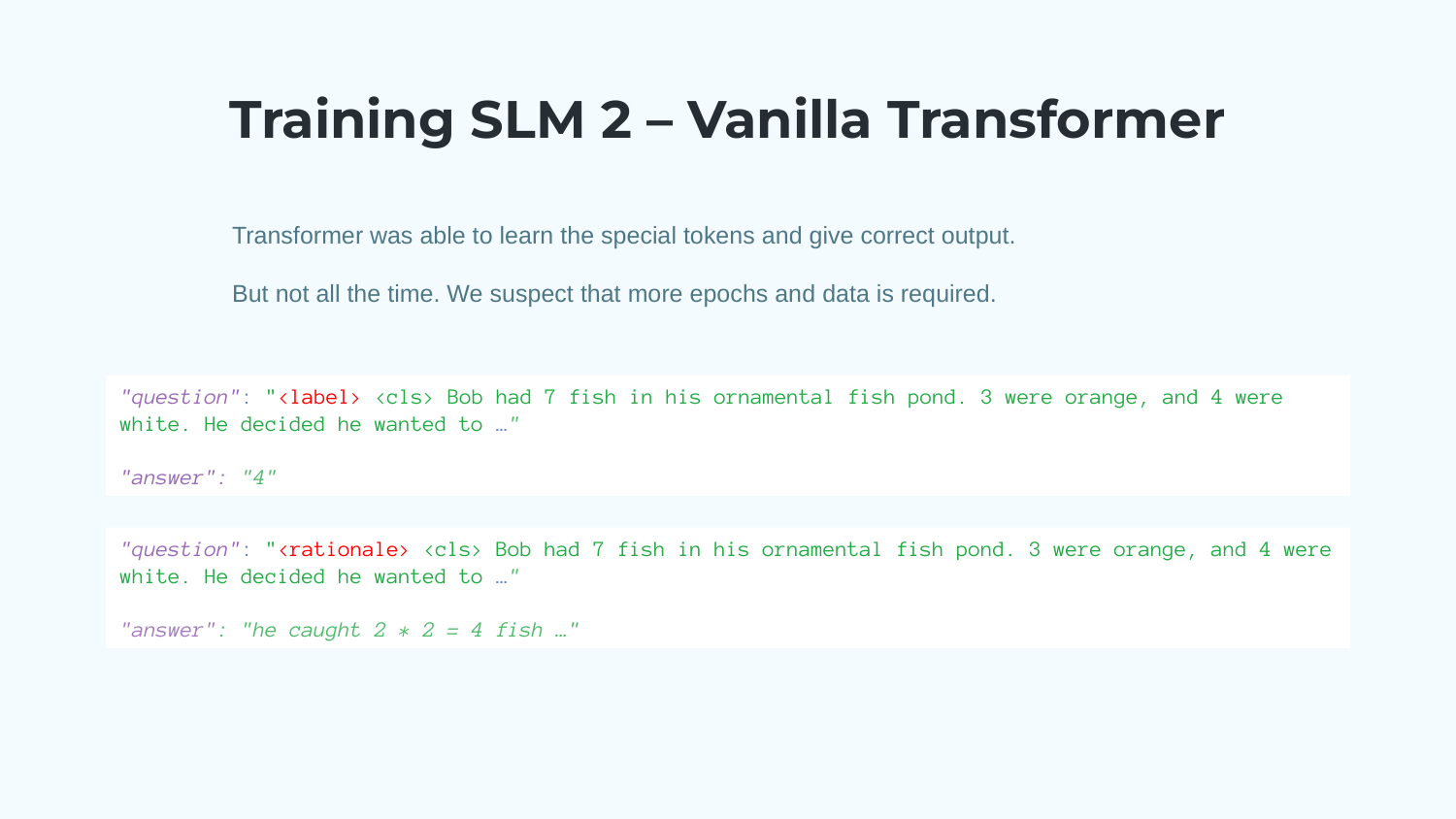

# Training SLM 2 – Vanilla Transformer
Transformer was able to learn the special tokens and give correct output.

But not all the time. We suspect that more epochs and data is required.
"question": "<label> <cls> Bob had 7 fish in his ornamental fish pond. 3 were orange, and 4 were white. He decided he wanted to …"

"answer": "4"
"question": "<rationale> <cls> Bob had 7 fish in his ornamental fish pond. 3 were orange, and 4 were white. He decided he wanted to …"

"answer": "he caught 2 * 2 = 4 fish …"